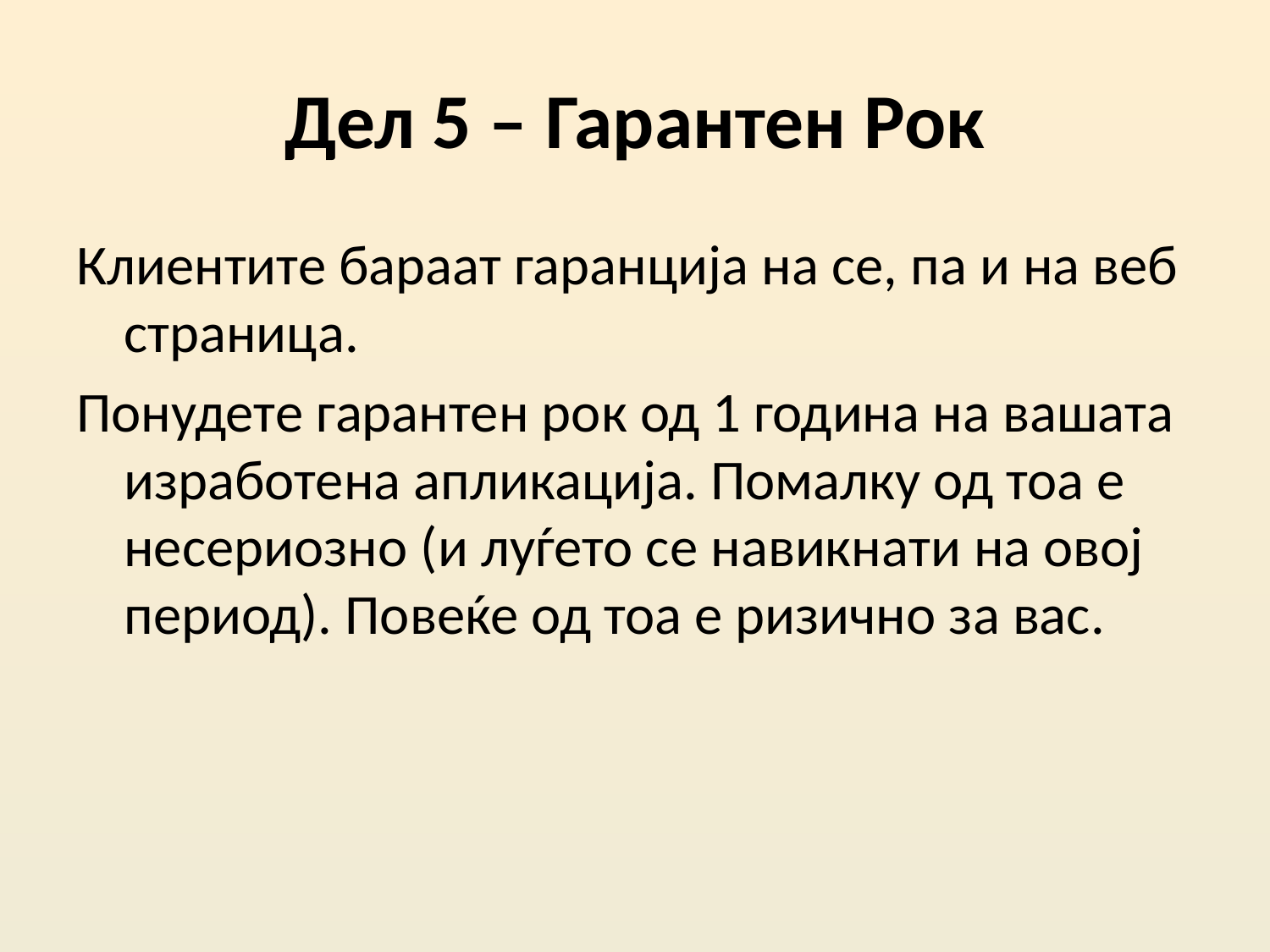

# Дел 5 – Гарантен Рок
Клиентите бараат гаранција на се, па и на веб страница.
Понудете гарантен рок од 1 година на вашата изработена апликација. Помалку од тоа е несериозно (и луѓето се навикнати на овој период). Повеќе од тоа е ризично за вас.